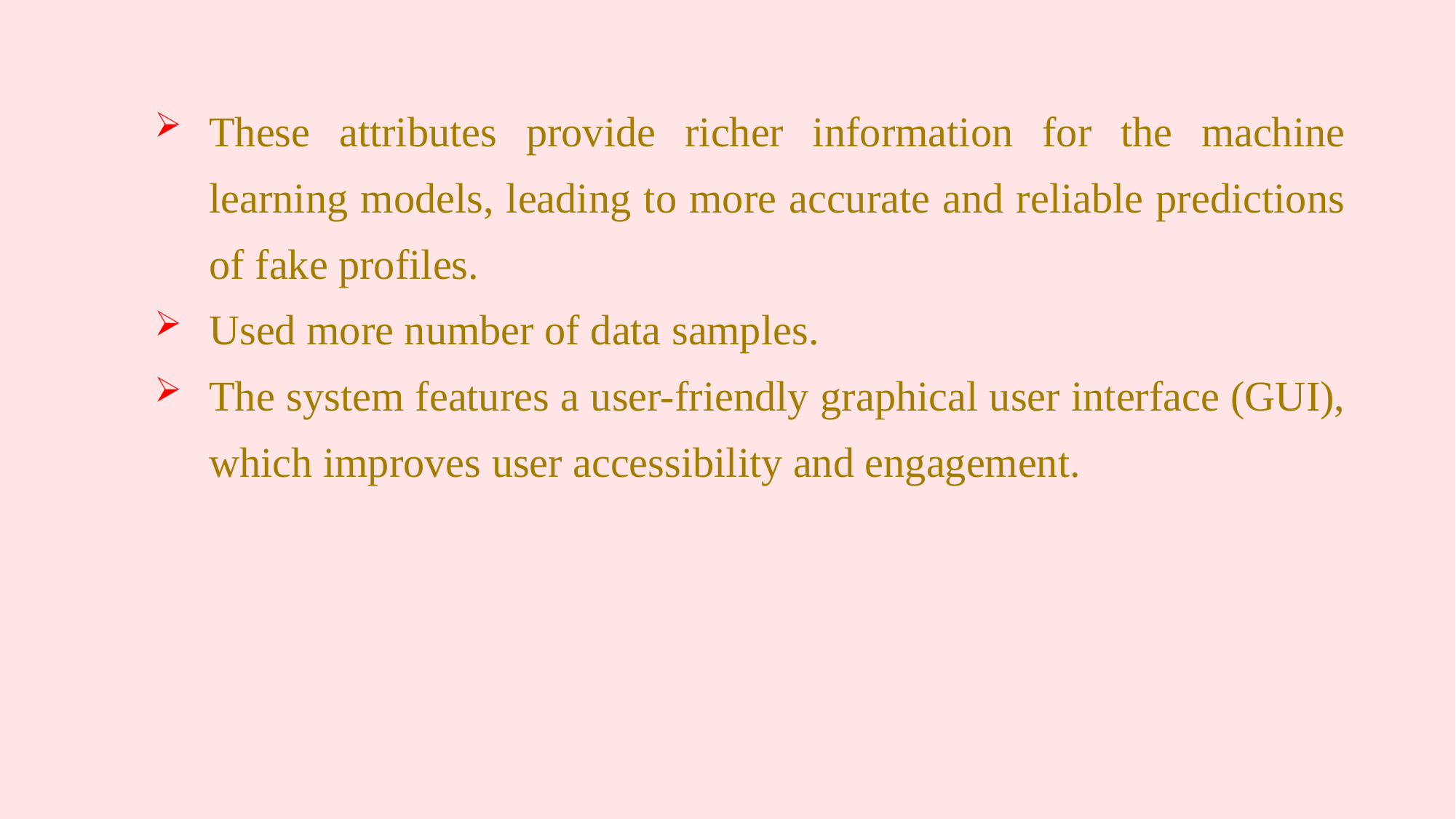

These attributes provide richer information for the machine learning models, leading to more accurate and reliable predictions of fake profiles.
Used more number of data samples.
The system features a user-friendly graphical user interface (GUI), which improves user accessibility and engagement.